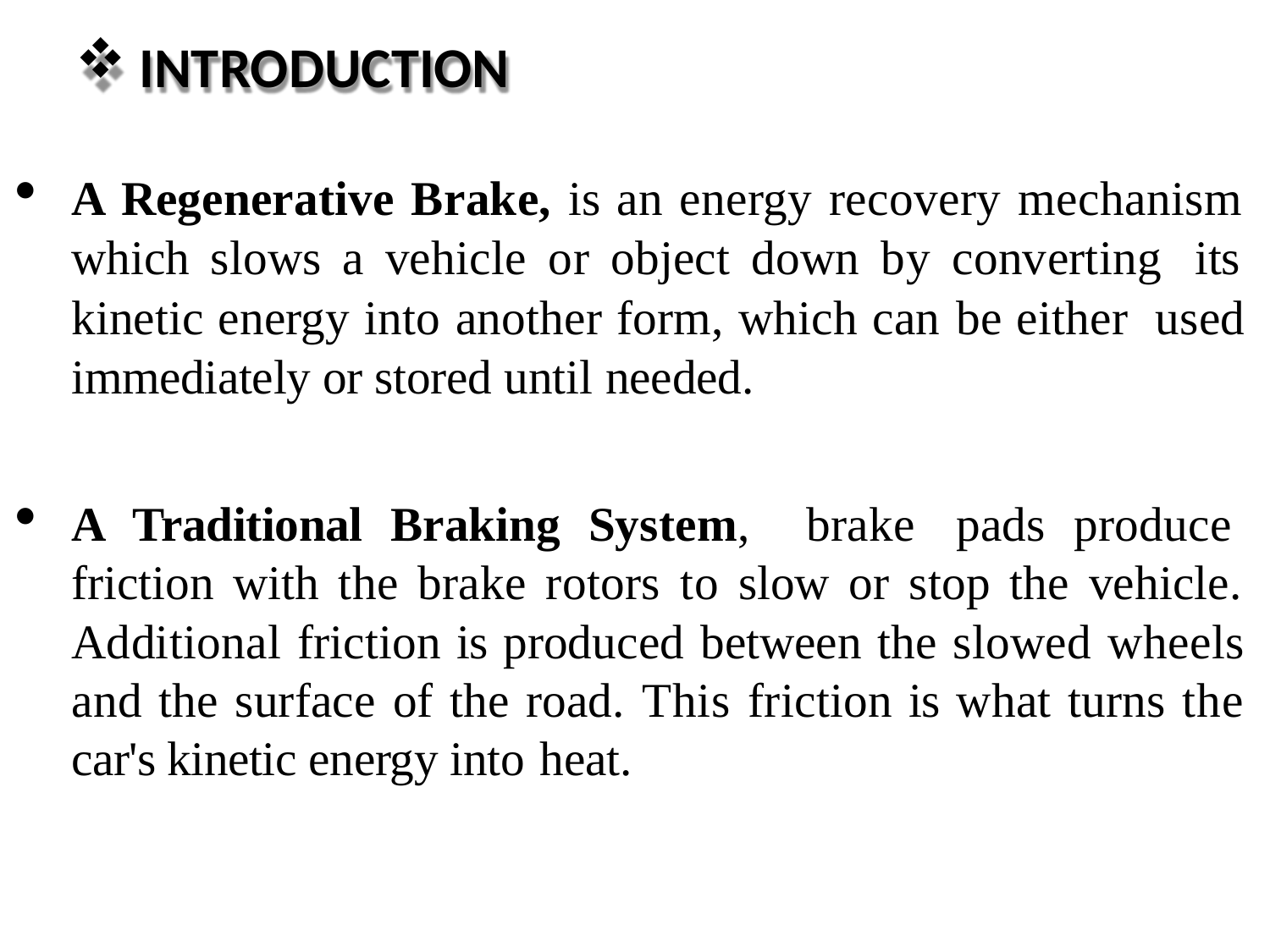

INTRODUCTION

A Regenerative Brake, is an energy recovery mechanism  which slows a vehicle or object down by converting its  kinetic energy into another form, which can be either used  immediately or stored until needed.

A Traditional Braking System,  brake pads produce  friction with the brake rotors to slow or stop the vehicle.  Additional friction is produced between the slowed wheels  and the surface of the road. This friction is what turns the  car's kinetic energy into heat.